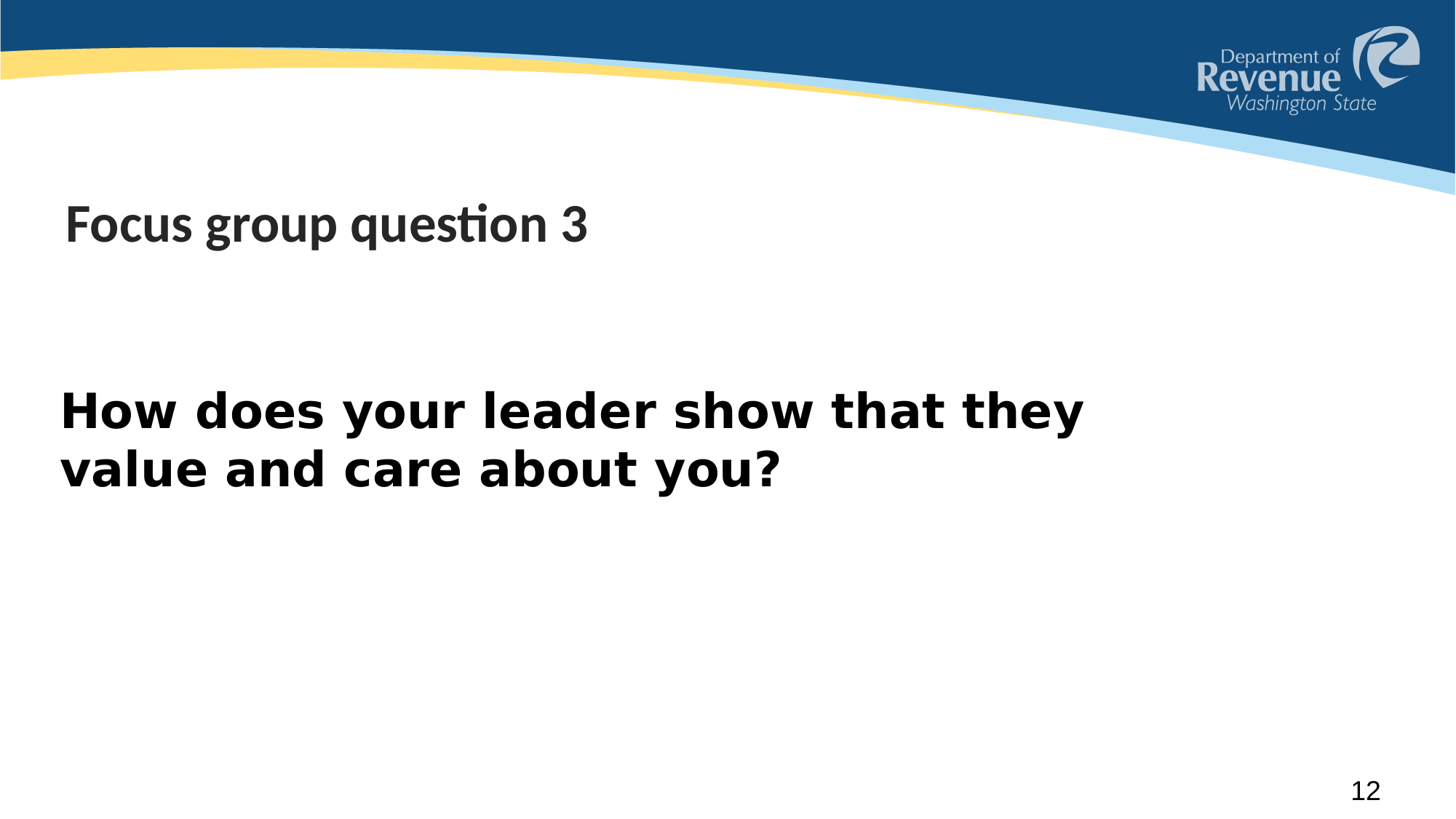

# Focus group question 3
How does your leader show that they value and care about you?